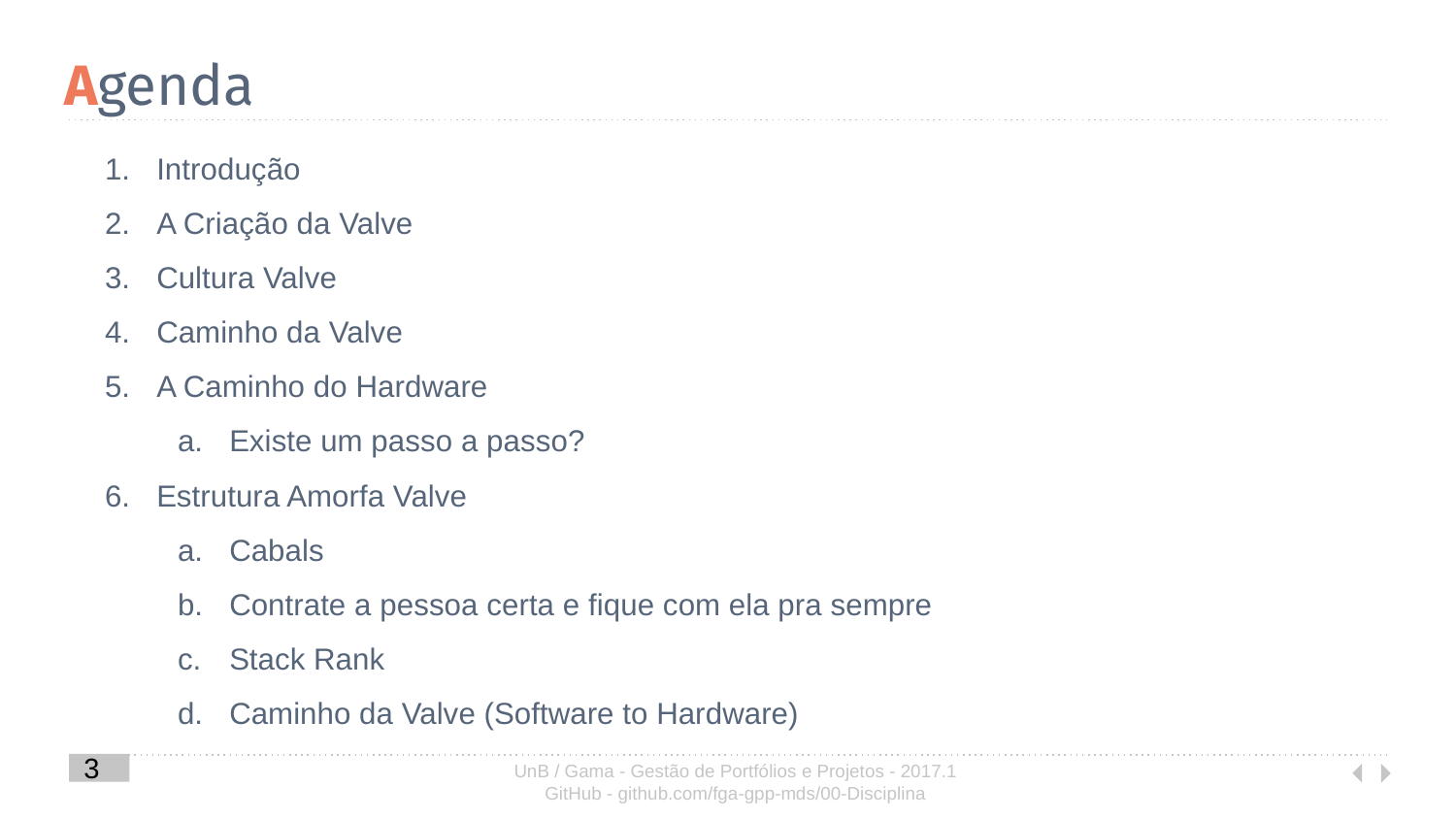

# Agenda
Introdução
A Criação da Valve
Cultura Valve
Caminho da Valve
A Caminho do Hardware
Existe um passo a passo?
Estrutura Amorfa Valve
Cabals
Contrate a pessoa certa e fique com ela pra sempre
Stack Rank
Caminho da Valve (Software to Hardware)
3